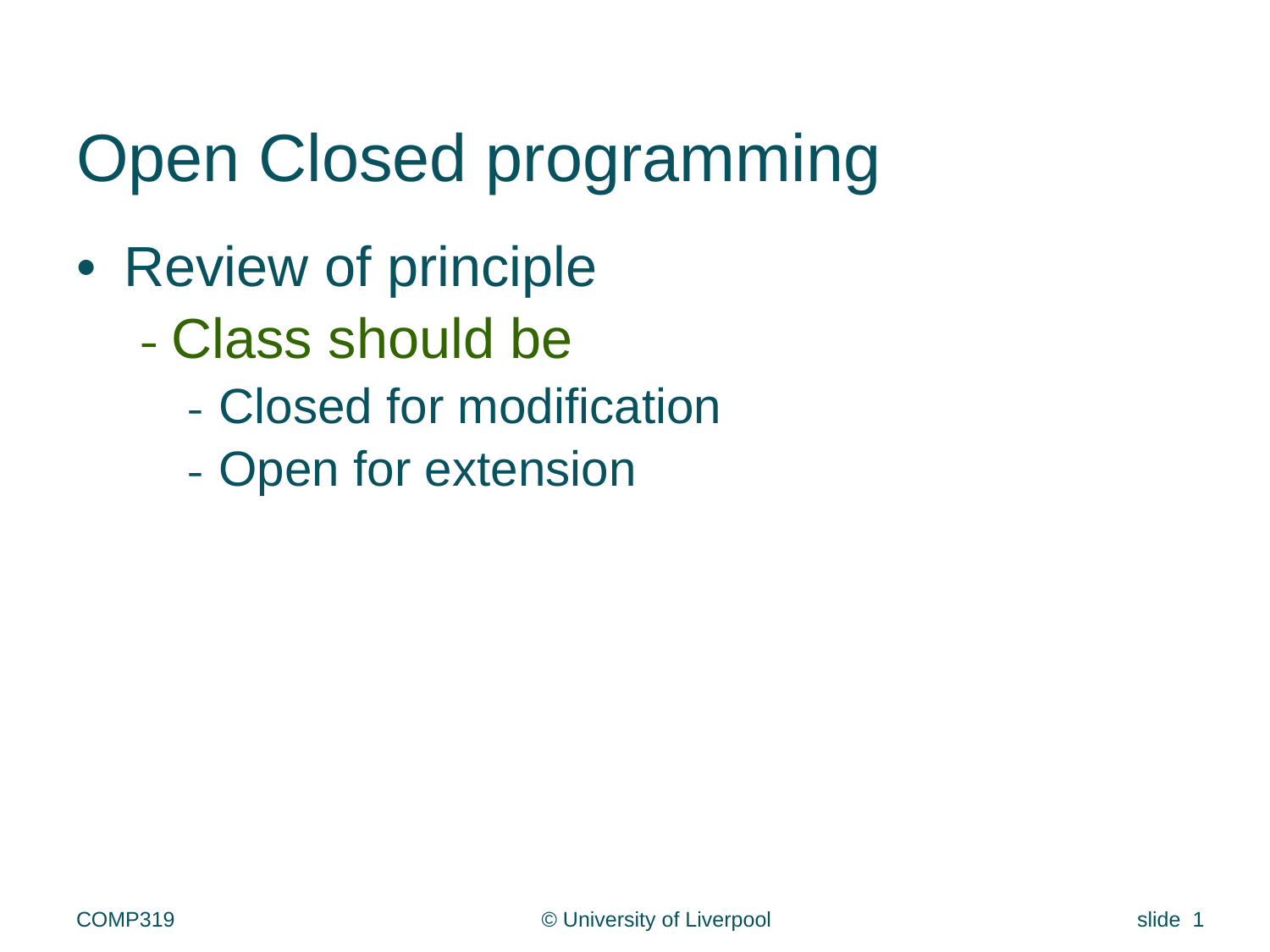

# Open Closed programming
Review of principle
Class should be
Closed for modification
Open for extension
COMP319
© University of Liverpool
slide  1